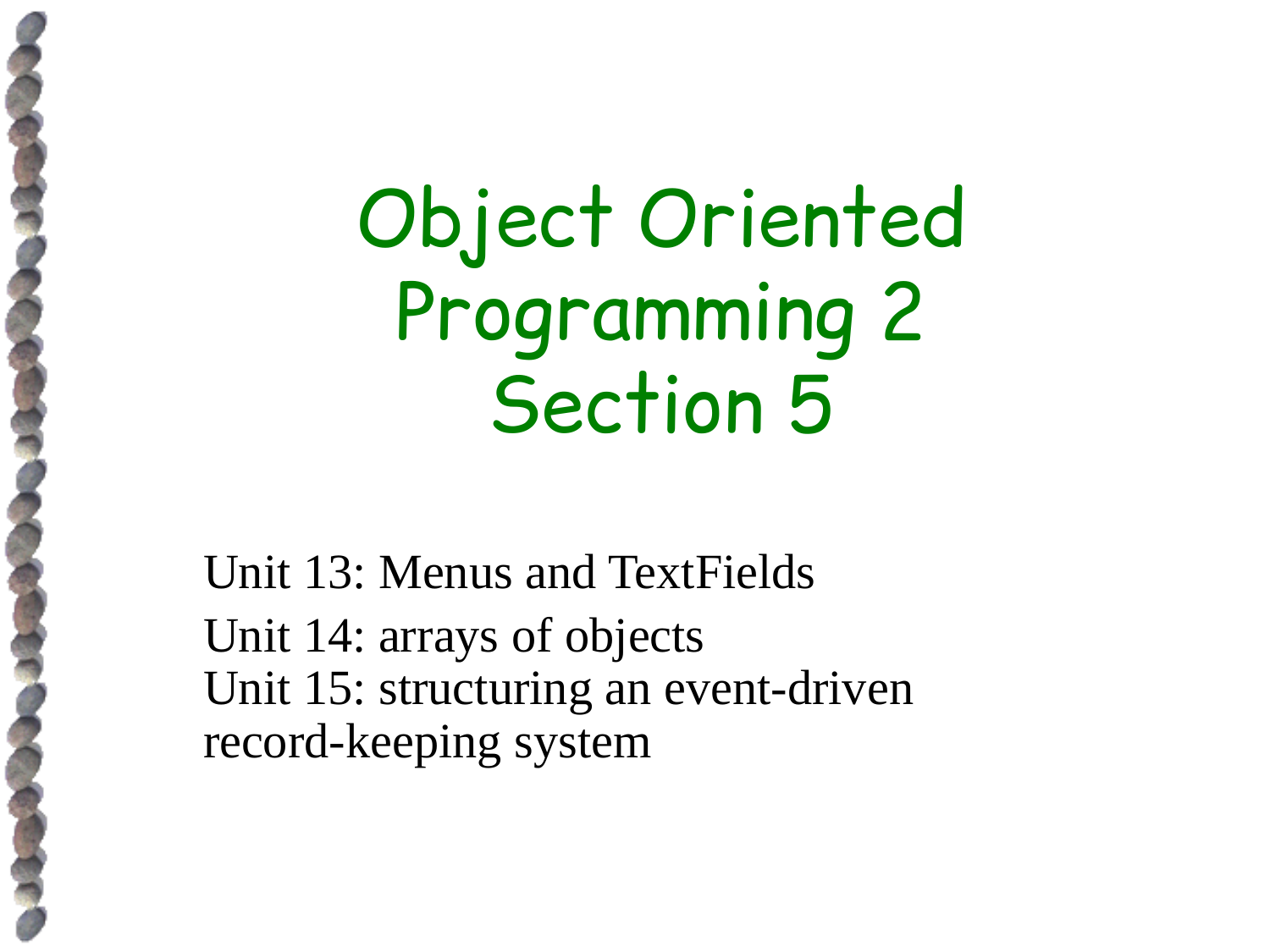

# Object Oriented Programming 2 Section 5
Unit 13: Menus and TextFields
Unit 14: arrays of objects
Unit 15: structuring an event-driven record-keeping system